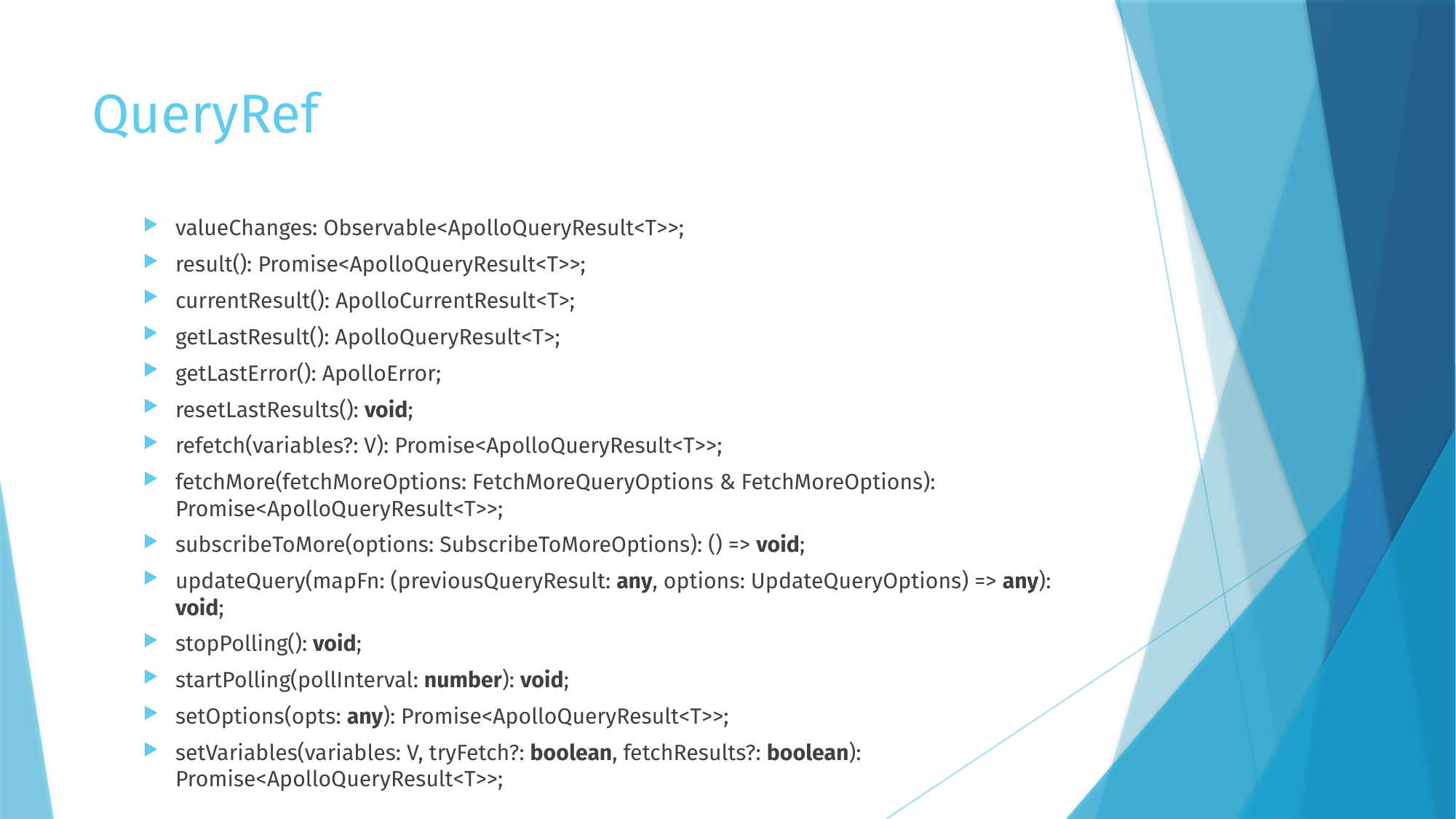

# QueryRef

valueChanges: Observable<ApolloQueryResult<T>>;
result(): Promise<ApolloQueryResult<T>>;
currentResult(): ApolloCurrentResult<T>;
getLastResult(): ApolloQueryResult<T>;
getLastError(): ApolloError;
resetLastResults(): void;
refetch(variables?: V): Promise<ApolloQueryResult<T>>;
fetchMore(fetchMoreOptions: FetchMoreQueryOptions & FetchMoreOptions): Promise<ApolloQueryResult<T>>;
subscribeToMore(options: SubscribeToMoreOptions): () => void;
updateQuery(mapFn: (previousQueryResult: any, options: UpdateQueryOptions) => any): void;
stopPolling(): void;
startPolling(pollInterval: number): void;
setOptions(opts: any): Promise<ApolloQueryResult<T>>;
setVariables(variables: V, tryFetch?: boolean, fetchResults?: boolean): Promise<ApolloQueryResult<T>>;